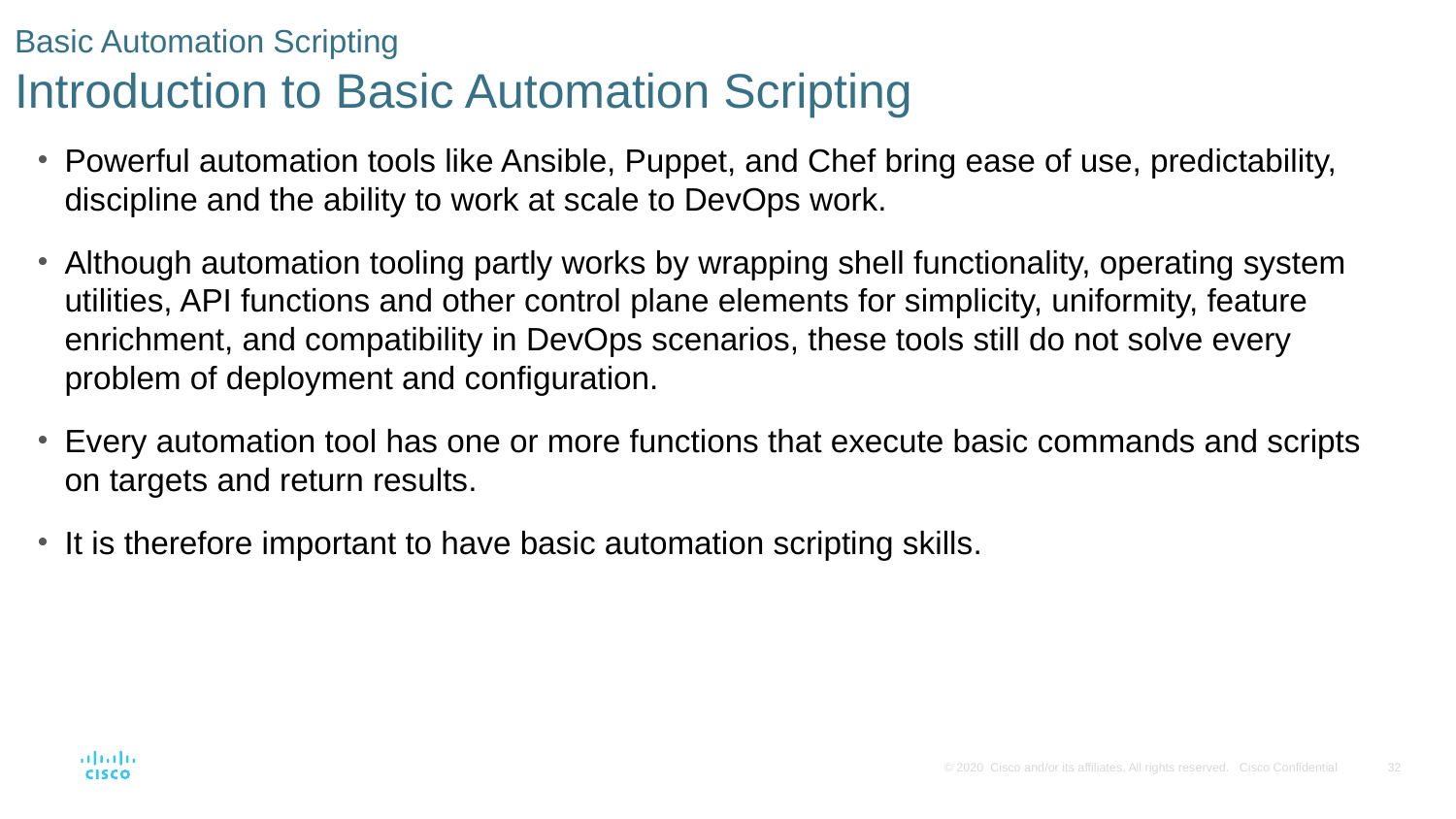

# Basic Automation Scripting Introduction to Basic Automation Scripting
Powerful automation tools like Ansible, Puppet, and Chef bring ease of use, predictability, discipline and the ability to work at scale to DevOps work.
Although automation tooling partly works by wrapping shell functionality, operating system utilities, API functions and other control plane elements for simplicity, uniformity, feature enrichment, and compatibility in DevOps scenarios, these tools still do not solve every problem of deployment and configuration.
Every automation tool has one or more functions that execute basic commands and scripts on targets and return results.
It is therefore important to have basic automation scripting skills.